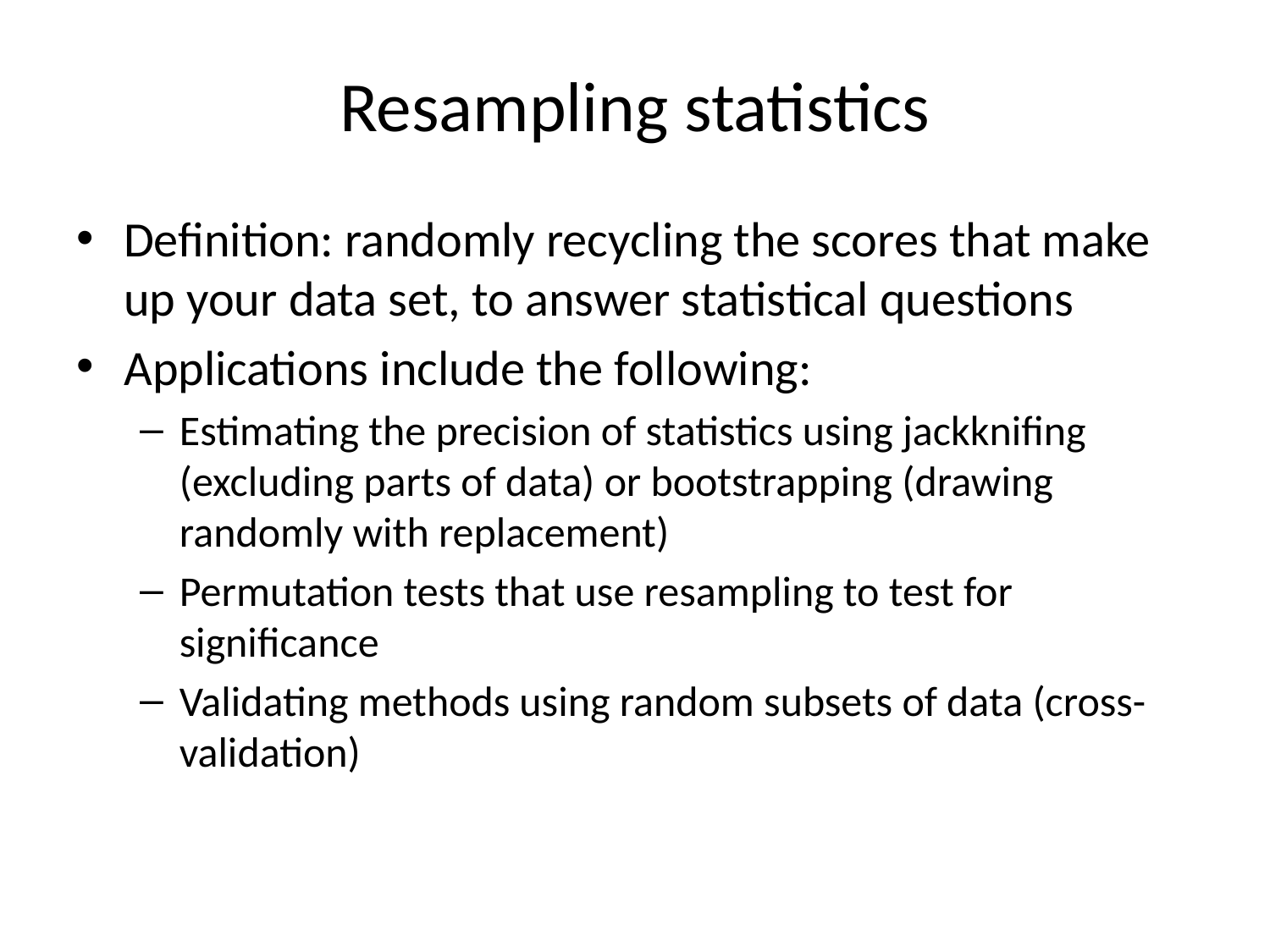

# Resampling statistics
Definition: randomly recycling the scores that make up your data set, to answer statistical questions
Applications include the following:
Estimating the precision of statistics using jackknifing (excluding parts of data) or bootstrapping (drawing randomly with replacement)
Permutation tests that use resampling to test for significance
Validating methods using random subsets of data (cross-validation)